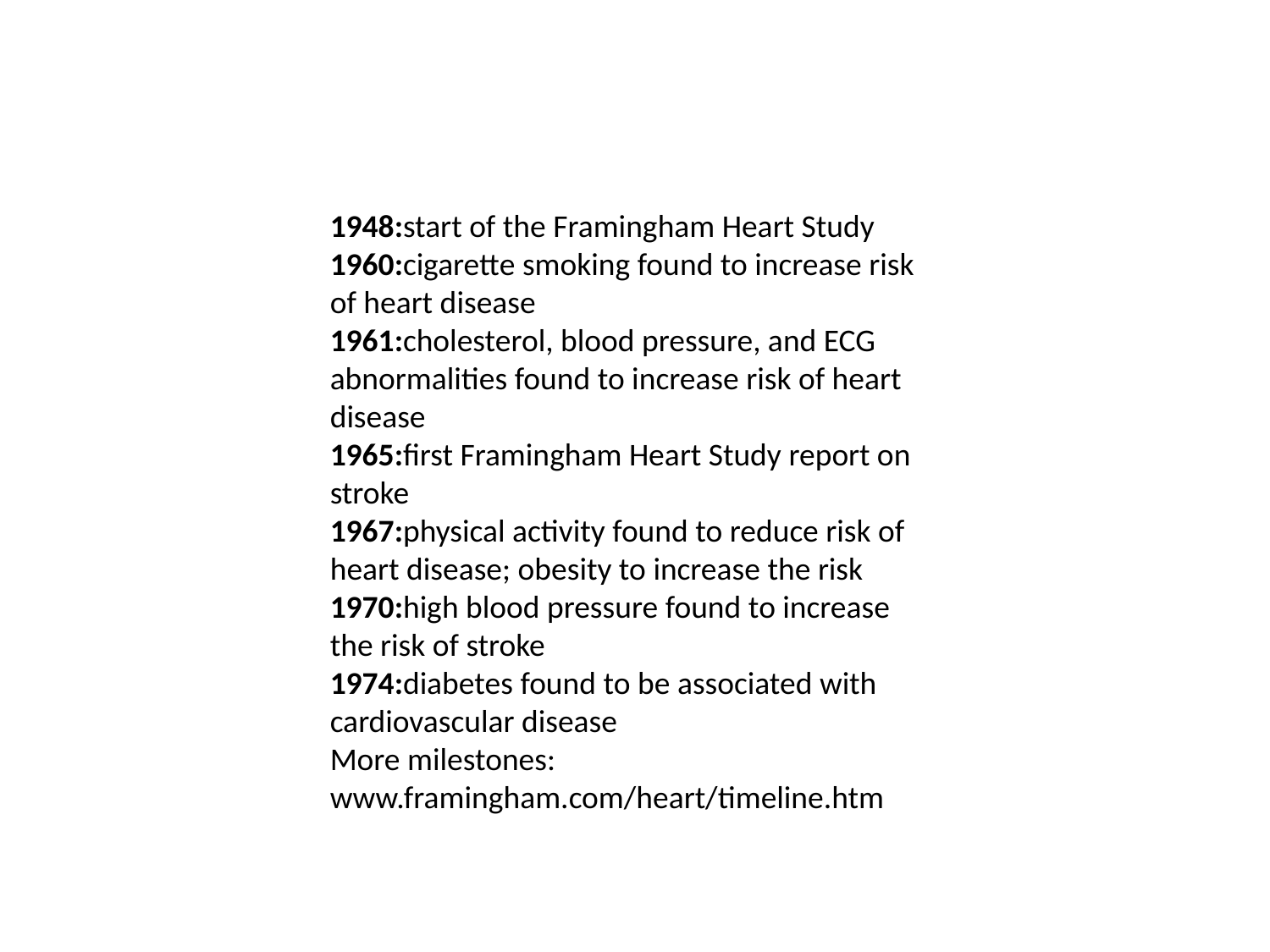

1948:start of the Framingham Heart Study
1960:cigarette smoking found to increase risk of heart disease
1961:cholesterol, blood pressure, and ECG abnormalities found to increase risk of heart disease
1965:first Framingham Heart Study report on stroke
1967:physical activity found to reduce risk of heart disease; obesity to increase the risk
1970:high blood pressure found to increase the risk of stroke
1974:diabetes found to be associated with cardiovascular disease
More milestones: www.framingham.com/heart/timeline.htm